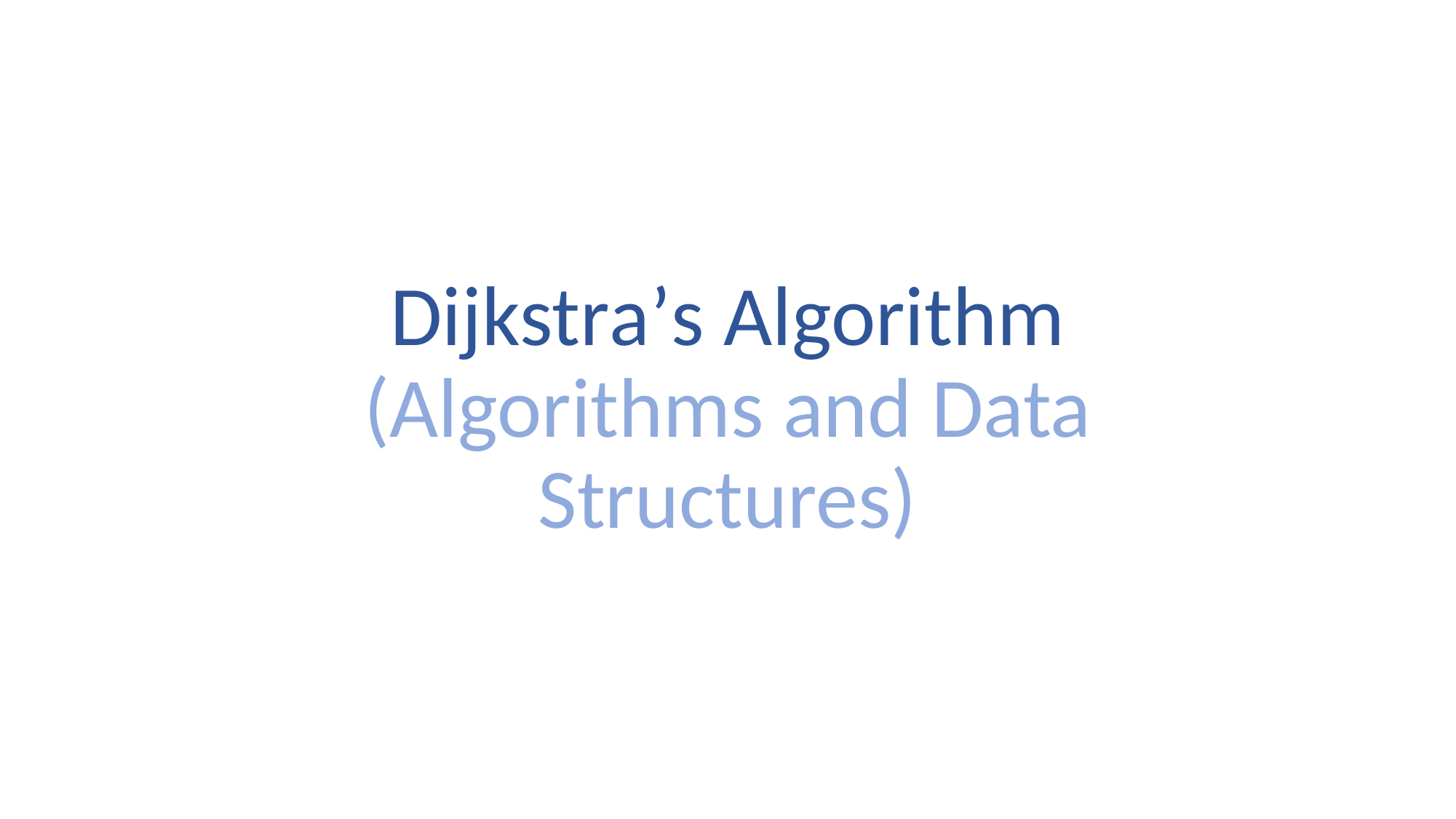

# Dijkstra’s Algorithm (Algorithms and Data Structures)